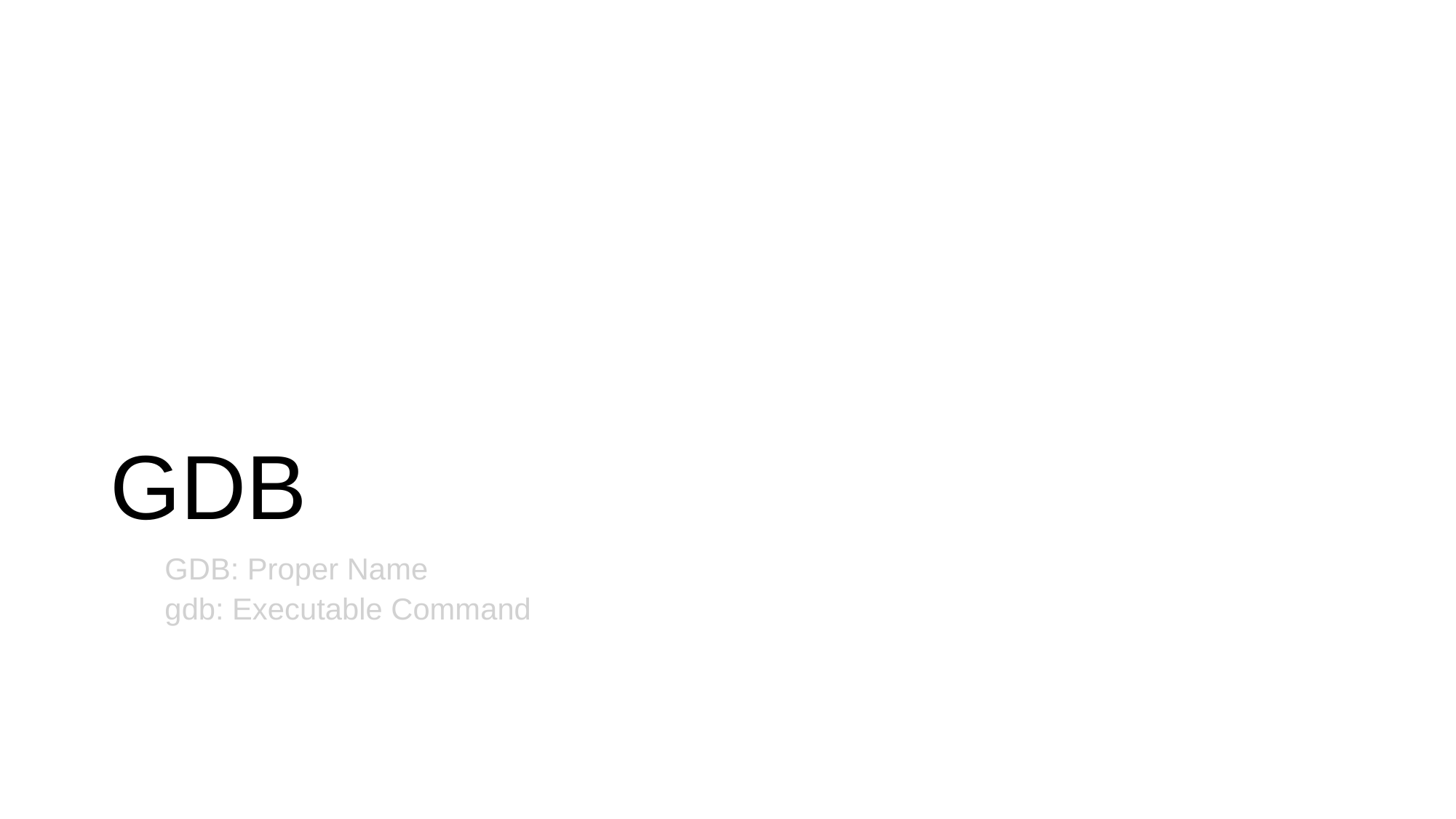

# GDB
GDB: Proper Name
gdb: Executable Command